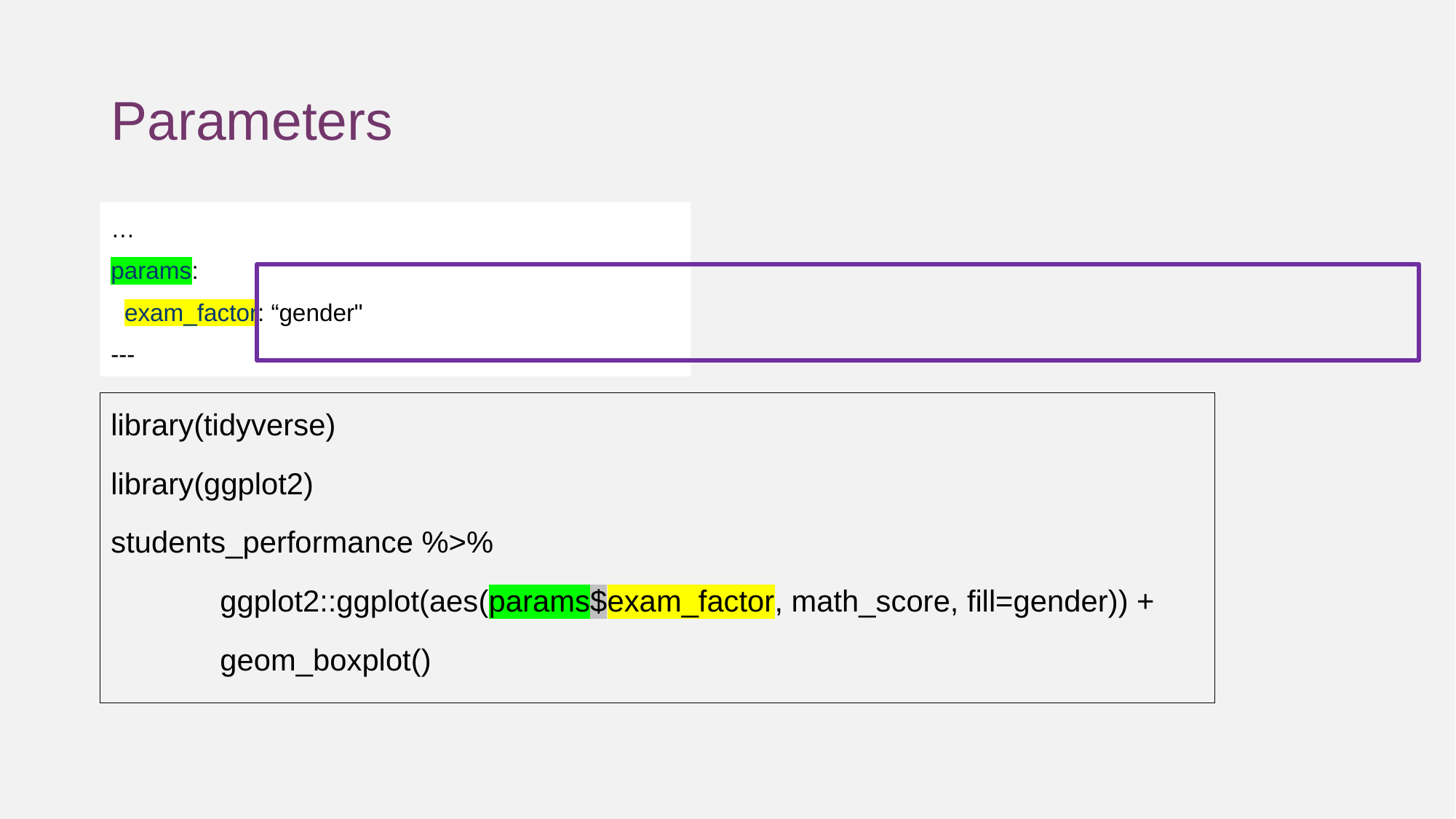

# Parameters
…
params:
  exam_factor: “gender"
---

library(tidyverse)
library(ggplot2)
students_performance %>%
	ggplot2::ggplot(aes(params$exam_factor, math_score, fill=gender)) +
	geom_boxplot()